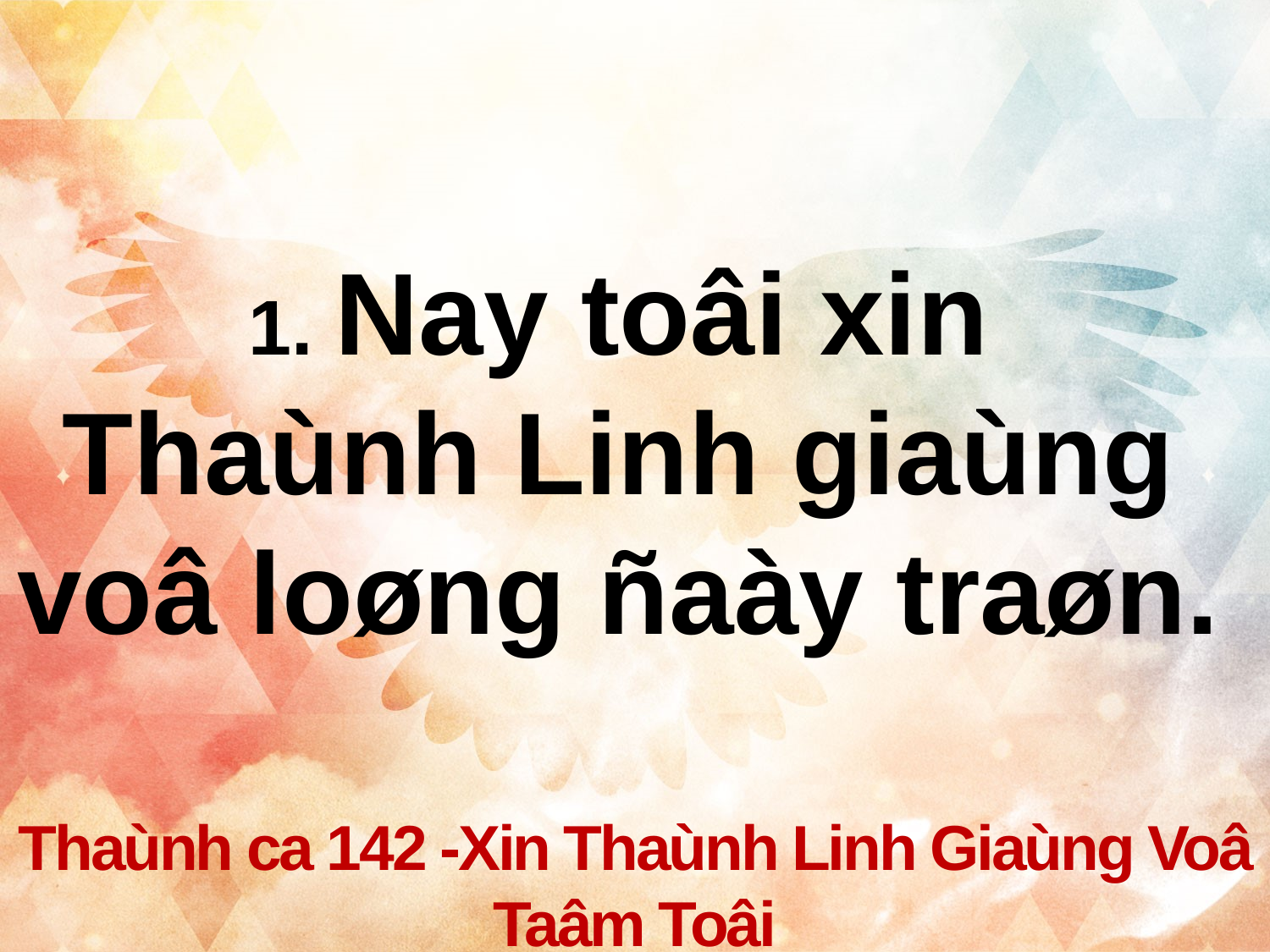

1. Nay toâi xin
Thaùnh Linh giaùng
voâ loøng ñaày traøn.
Thaùnh ca 142 -Xin Thaùnh Linh Giaùng Voâ Taâm Toâi